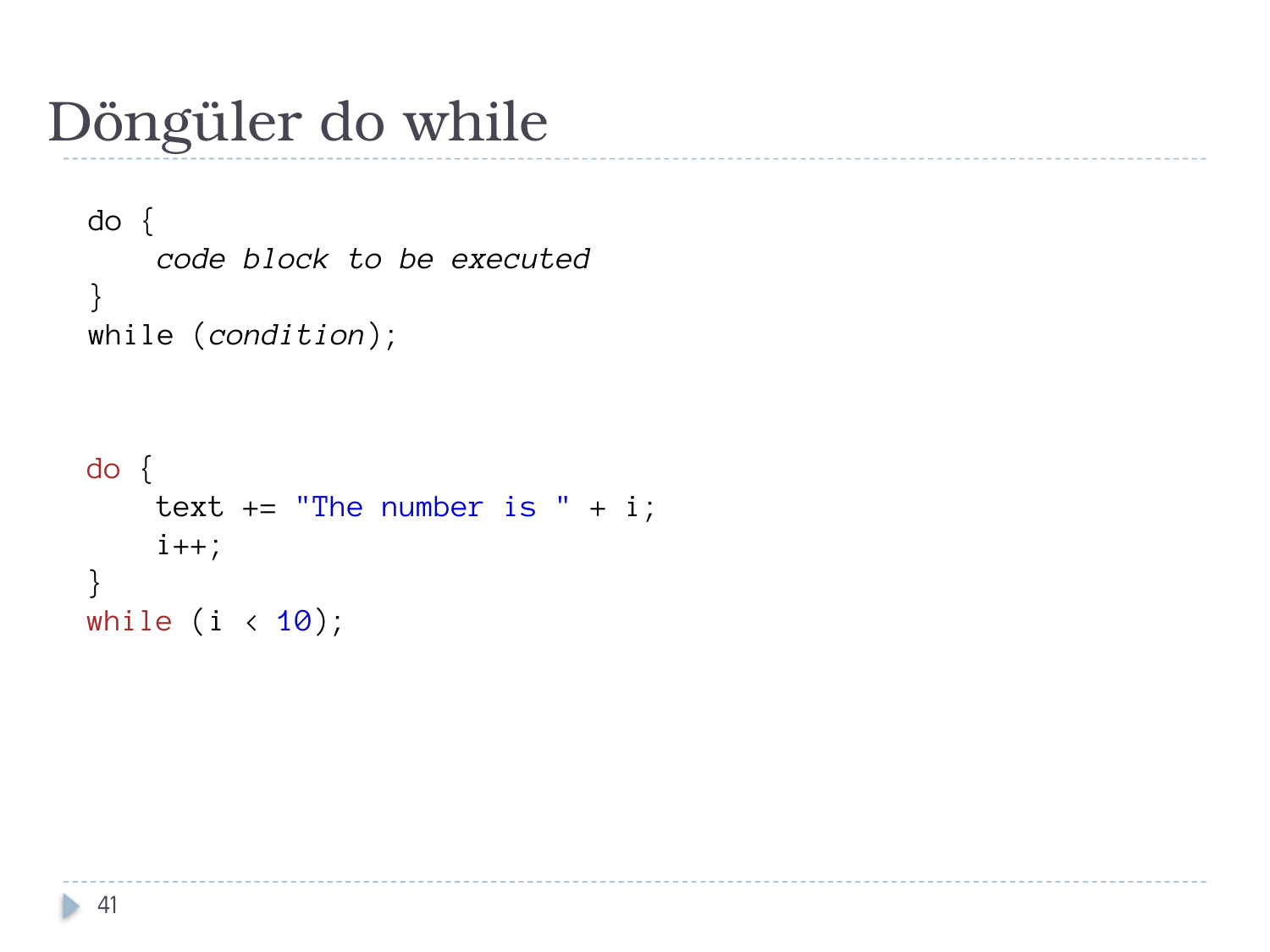

# Döngüler do while
do {
    code block to be executed
}
while (condition);
do {
    text += "The number is " + i;
    i++;
}
while (i < 10);
41